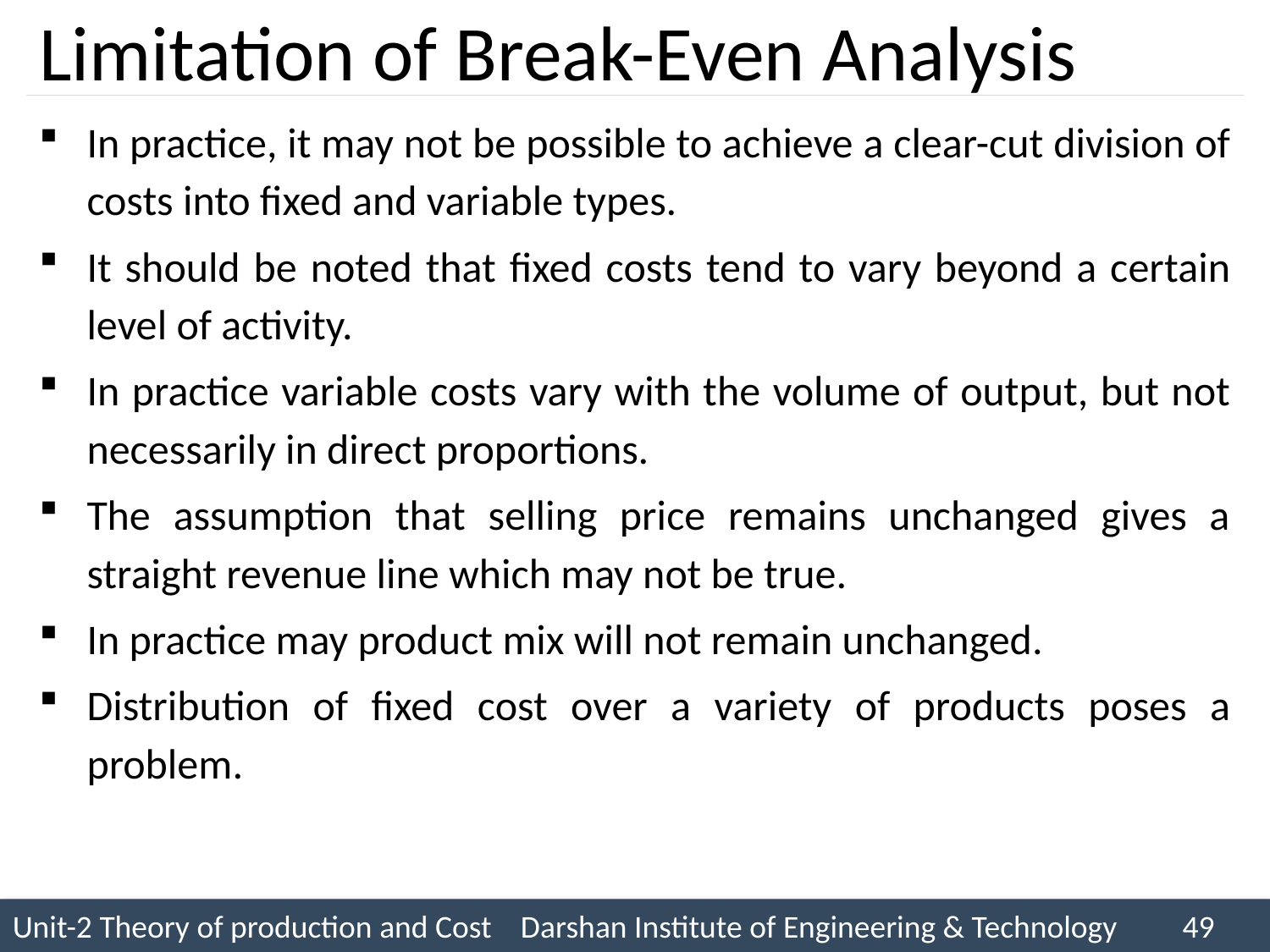

# Limitation of Break-Even Analysis
In practice, it may not be possible to achieve a clear-cut division of costs into fixed and variable types.
It should be noted that fixed costs tend to vary beyond a certain level of activity.
In practice variable costs vary with the volume of output, but not necessarily in direct proportions.
The assumption that selling price remains unchanged gives a straight revenue line which may not be true.
In practice may product mix will not remain unchanged.
Distribution of fixed cost over a variety of products poses a problem.